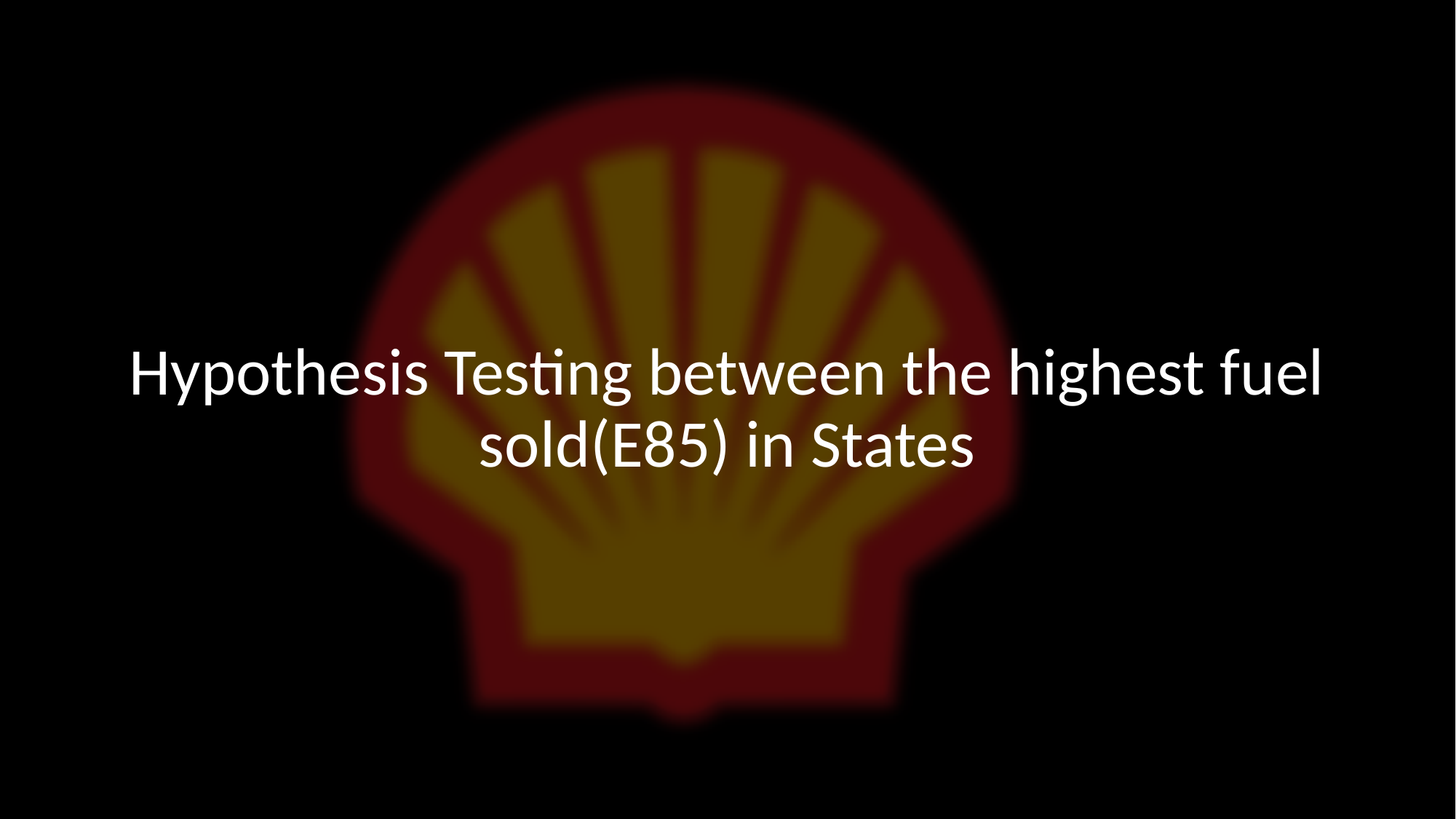

# Hypothesis Testing between the highest fuel sold(E85) in States